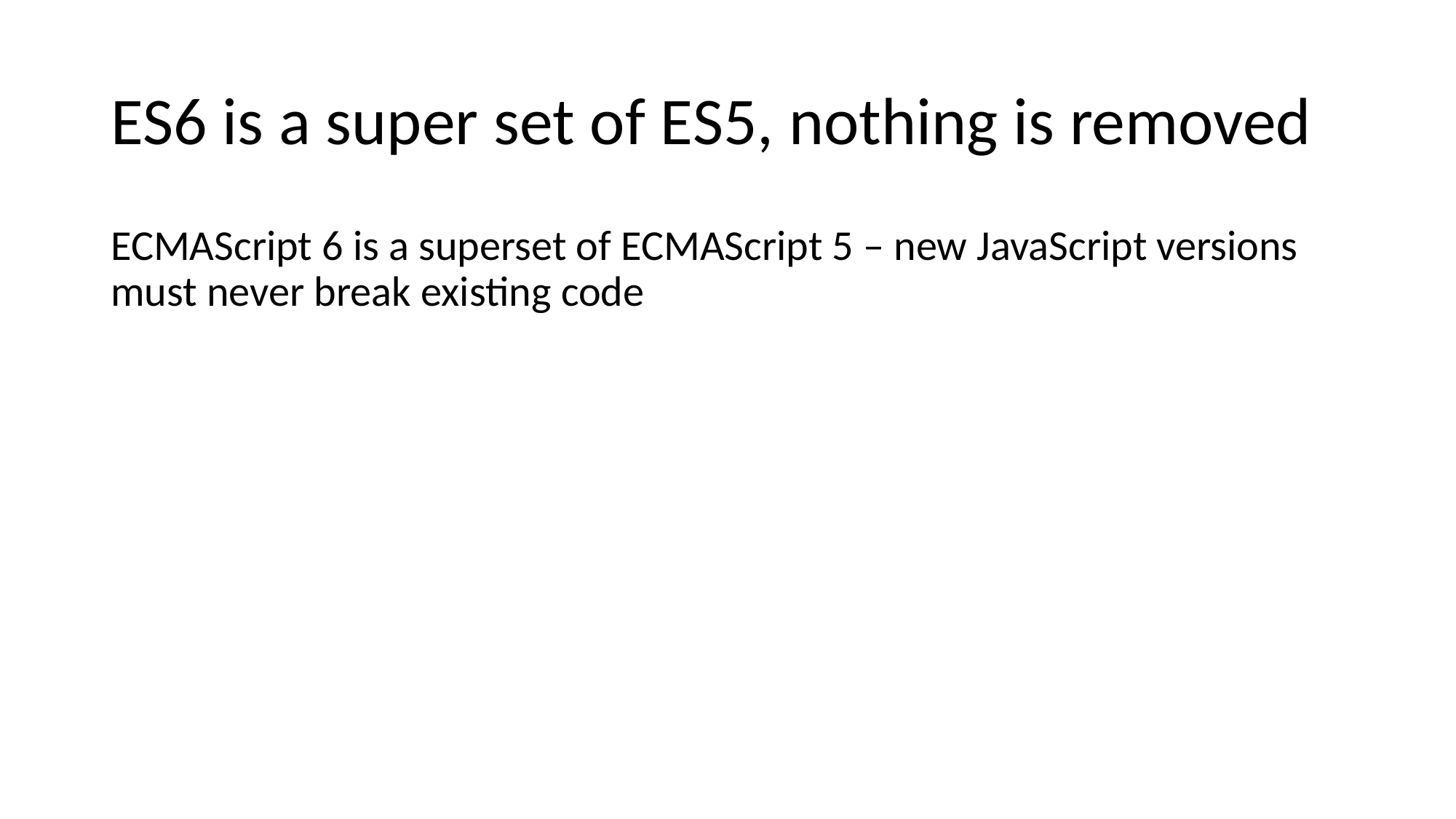

# ES6 is a super set of ES5, nothing is removed
ECMAScript 6 is a superset of ECMAScript 5 – new JavaScript versions must never break existing code